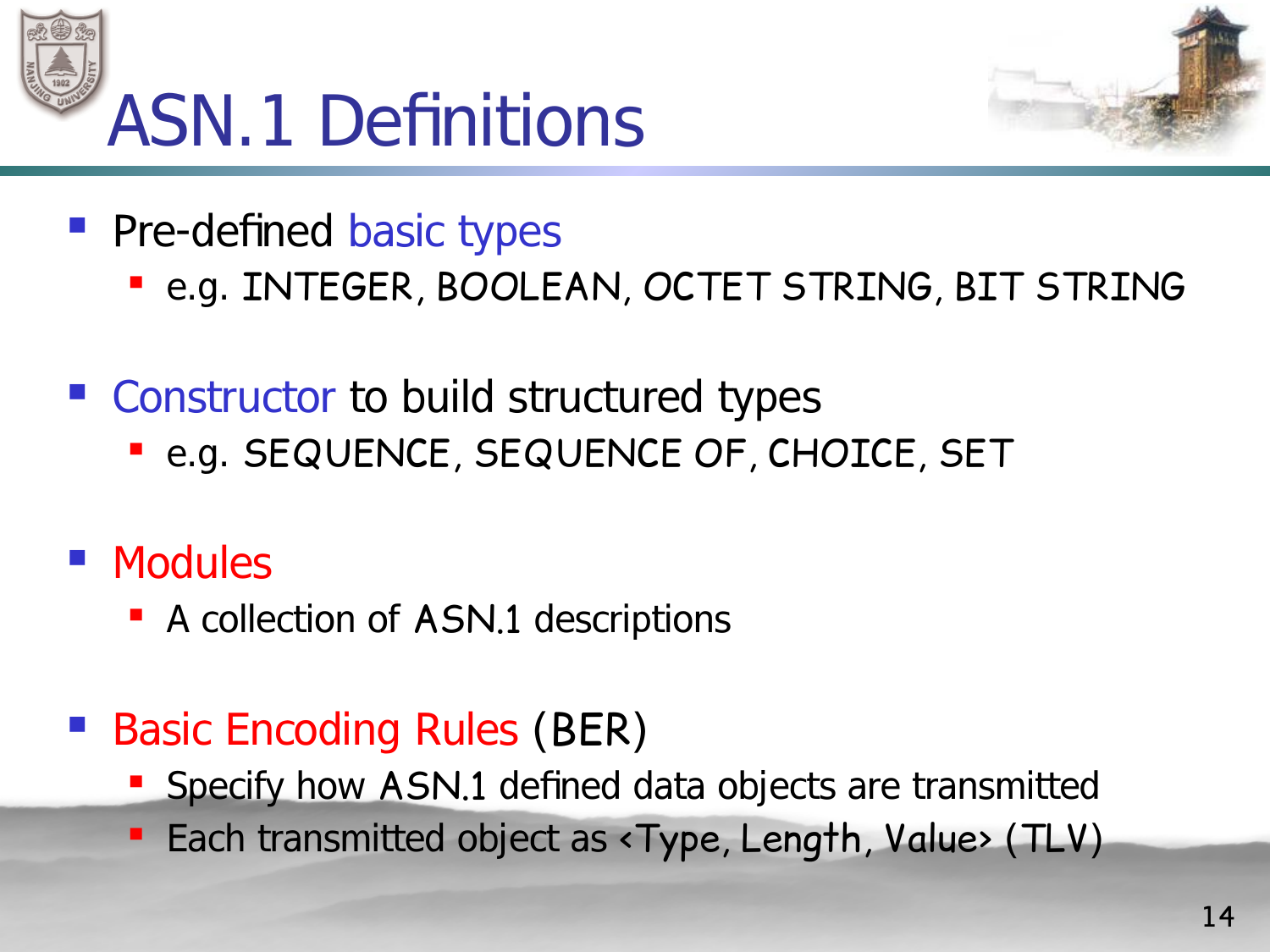

# ASN.1 Definitions
Pre-defined basic types
e.g. INTEGER, BOOLEAN, OCTET STRING, BIT STRING

Constructor to build structured types
e.g. SEQUENCE, SEQUENCE OF, CHOICE, SET

Modules
A collection of ASN.1 descriptions

Basic Encoding Rules (BER)
Specify how ASN.1 defined data objects are transmitted
Each transmitted object as <Type, Length, Value> (TLV)
14